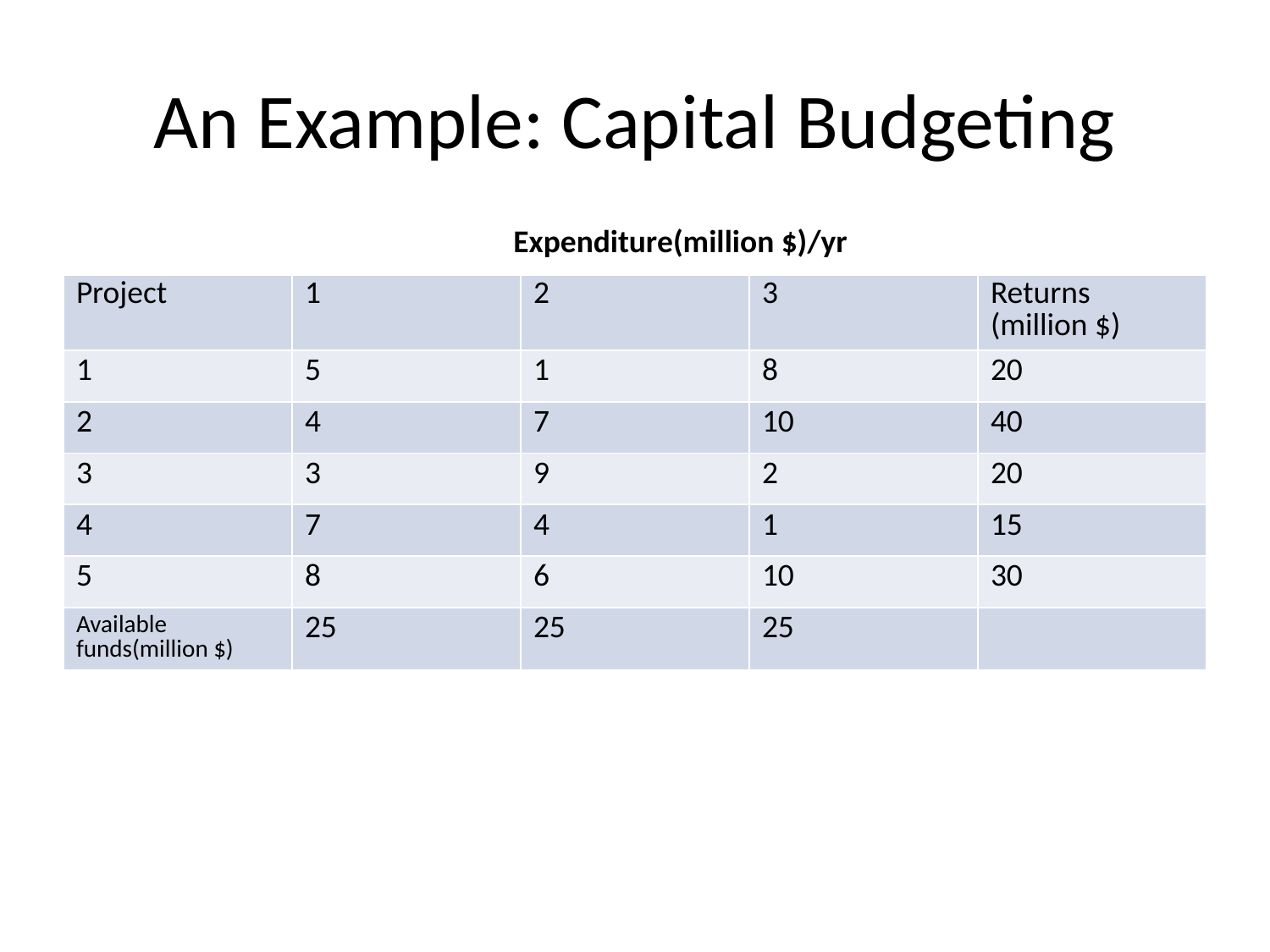

# An Example: Capital Budgeting
|  | Expenditure(million $)/yr |  |  |  |
| --- | --- | --- | --- | --- |
| Project | 1 | 2 | 3 | Returns (million $) |
| 1 | 5 | 1 | 8 | 20 |
| 2 | 4 | 7 | 10 | 40 |
| 3 | 3 | 9 | 2 | 20 |
| 4 | 7 | 4 | 1 | 15 |
| 5 | 8 | 6 | 10 | 30 |
| Available funds(million $) | 25 | 25 | 25 |  |